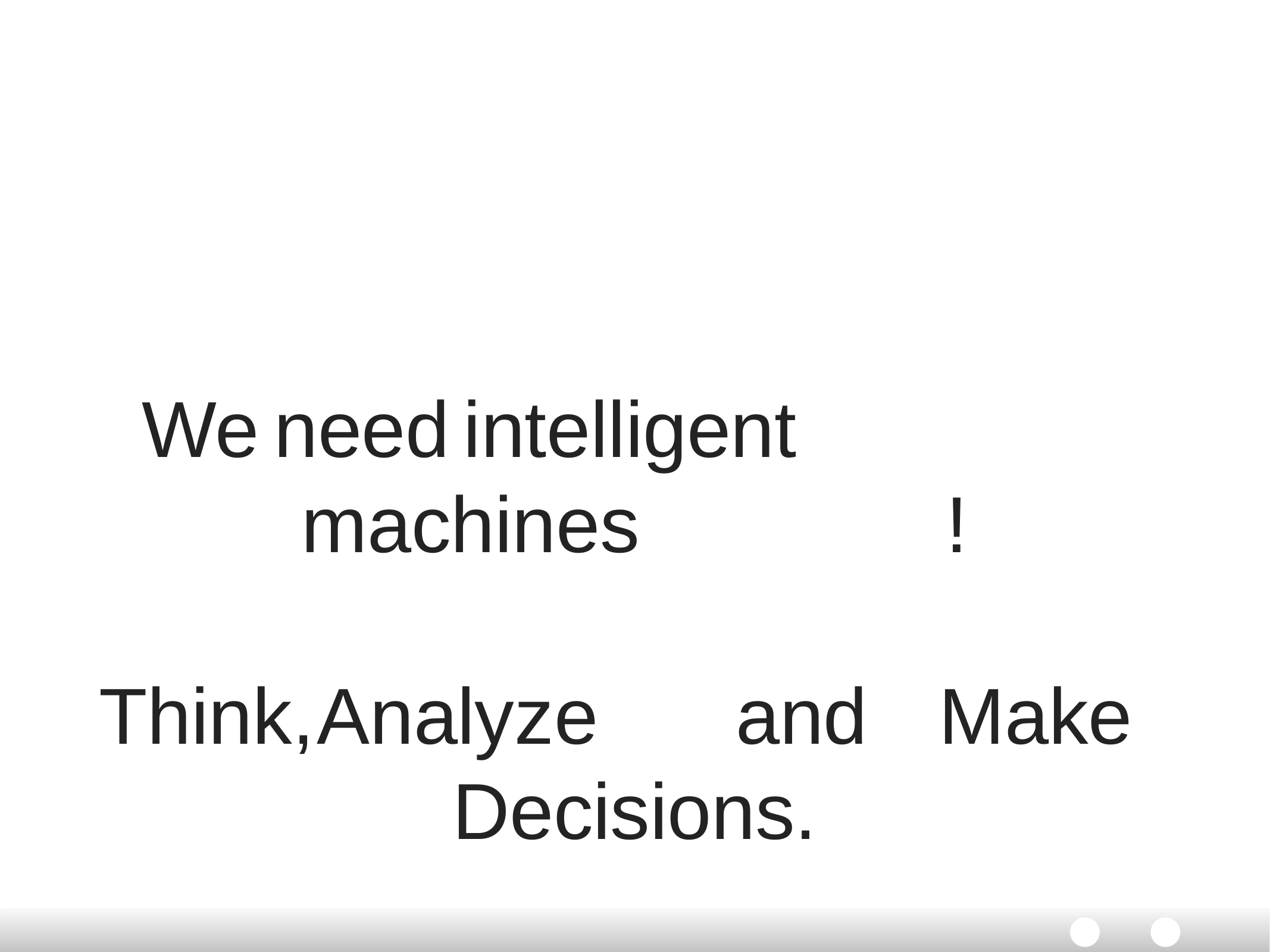

# We	need	intelligent	machines	!
Think,	Analyze	and	Make	Decisions.